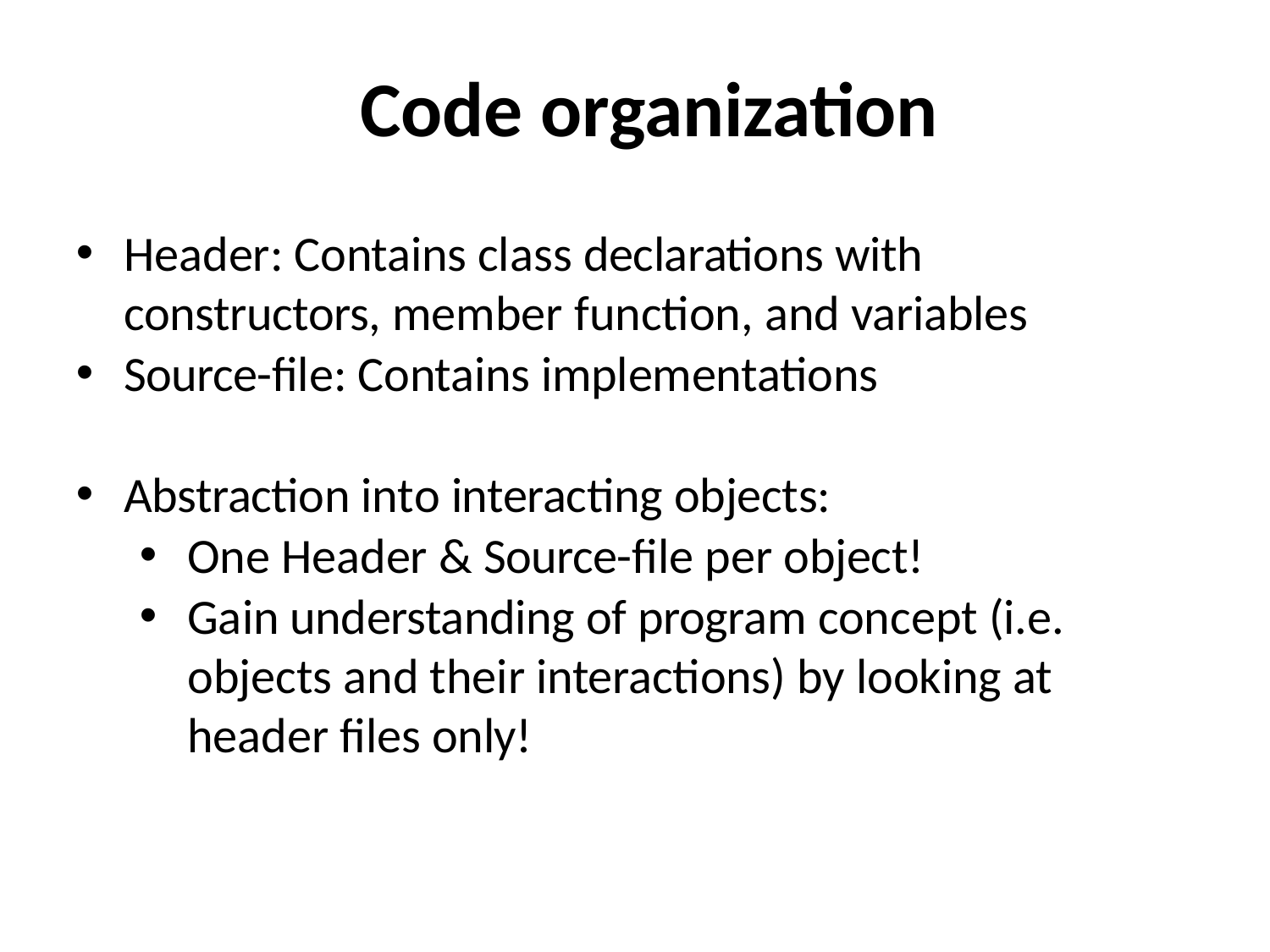

# Code organization
Header: Contains class declarations with constructors, member function, and variables
Source-file: Contains implementations

Abstraction into interacting objects:
One Header & Source-file per object!
Gain understanding of program concept (i.e. objects and their interactions) by looking at header files only!